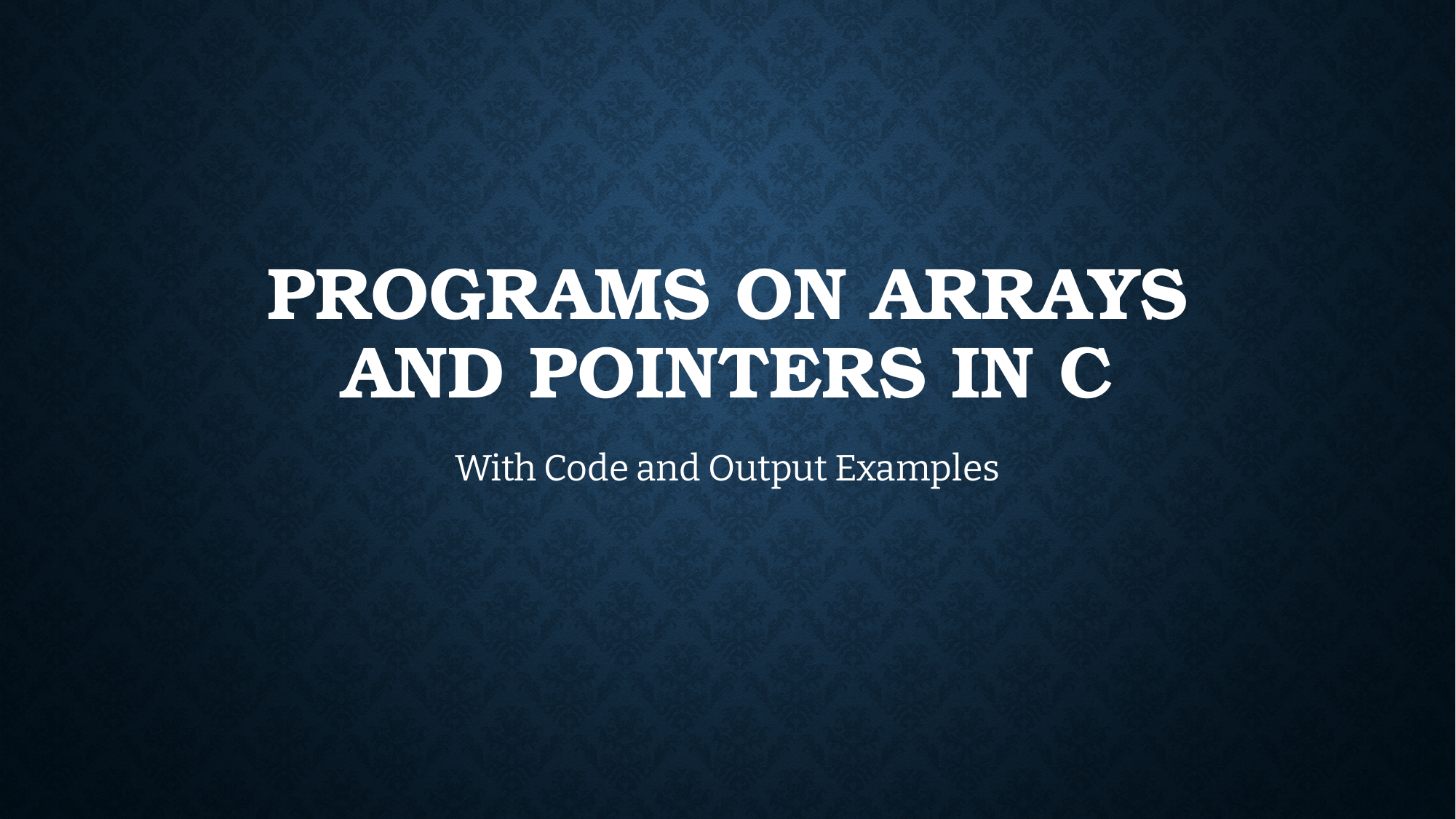

# Programs on Arrays and Pointers in C
With Code and Output Examples